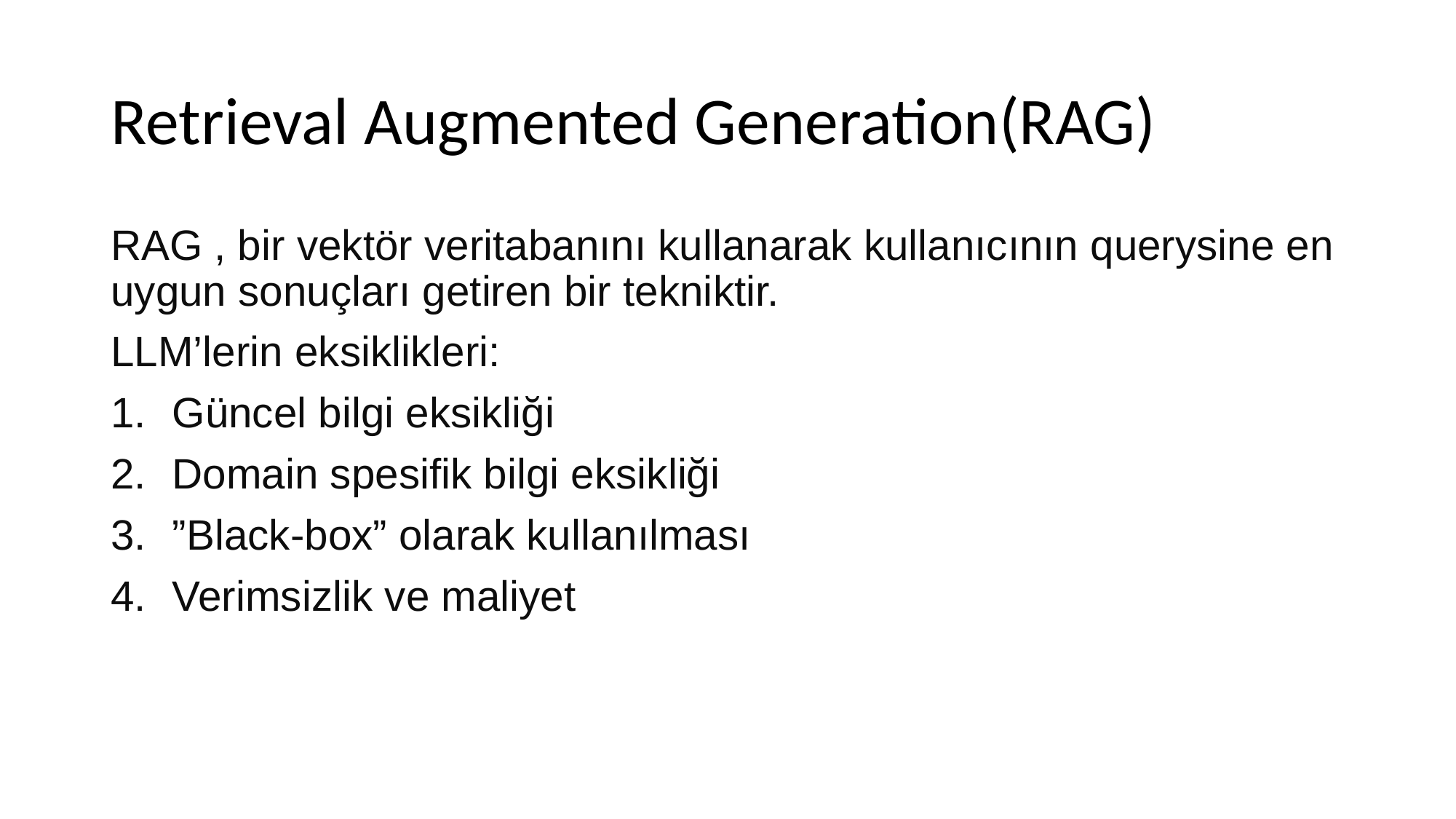

# Retrieval Augmented Generation(RAG)
RAG , bir vektör veritabanını kullanarak kullanıcının querysine en uygun sonuçları getiren bir tekniktir.
LLM’lerin eksiklikleri:
Güncel bilgi eksikliği
Domain spesifik bilgi eksikliği
”Black-box” olarak kullanılması
Verimsizlik ve maliyet